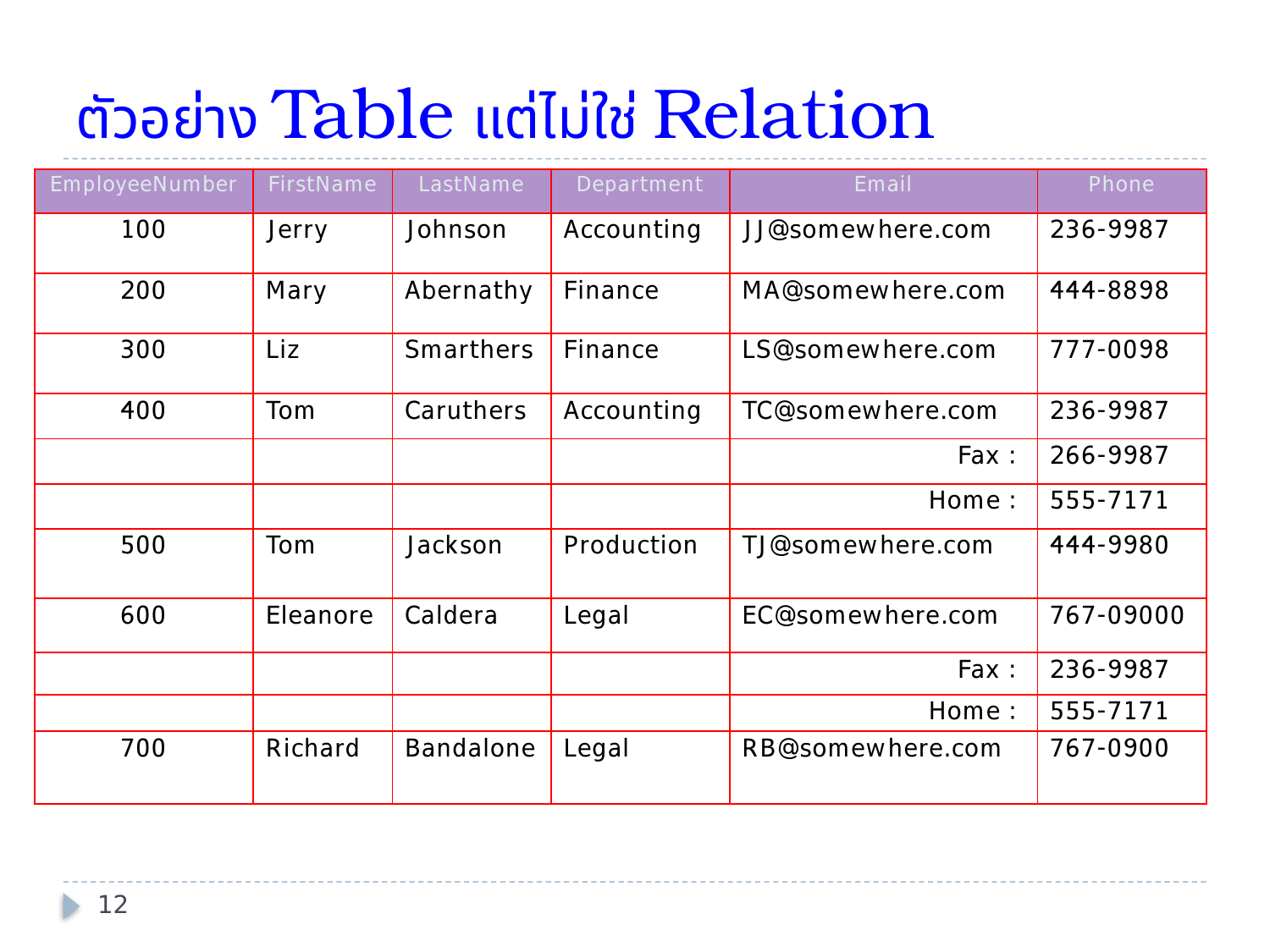

# ตัวอย่าง Table แต่ไม่ใช่ Relation
| EmployeeNumber | FirstName | LastName | Department | Email | Phone |
| --- | --- | --- | --- | --- | --- |
| 100 | Jerry | Johnson | Accounting | JJ@somewhere.com | 236-9987 |
| 200 | Mary | Abernathy | Finance | MA@somewhere.com | 444-8898 |
| 300 | Liz | Smarthers | Finance | LS@somewhere.com | 777-0098 |
| 400 | Tom | Caruthers | Accounting | TC@somewhere.com | 236-9987 |
|  |  |  |  | Fax : | 266-9987 |
|  |  |  |  | Home : | 555-7171 |
| 500 | Tom | Jackson | Production | TJ@somewhere.com | 444-9980 |
| 600 | Eleanore | Caldera | Legal | EC@somewhere.com | 767-09000 |
|  |  |  |  | Fax : | 236-9987 |
|  |  |  |  | Home : | 555-7171 |
| 700 | Richard | Bandalone | Legal | RB@somewhere.com | 767-0900 |
12